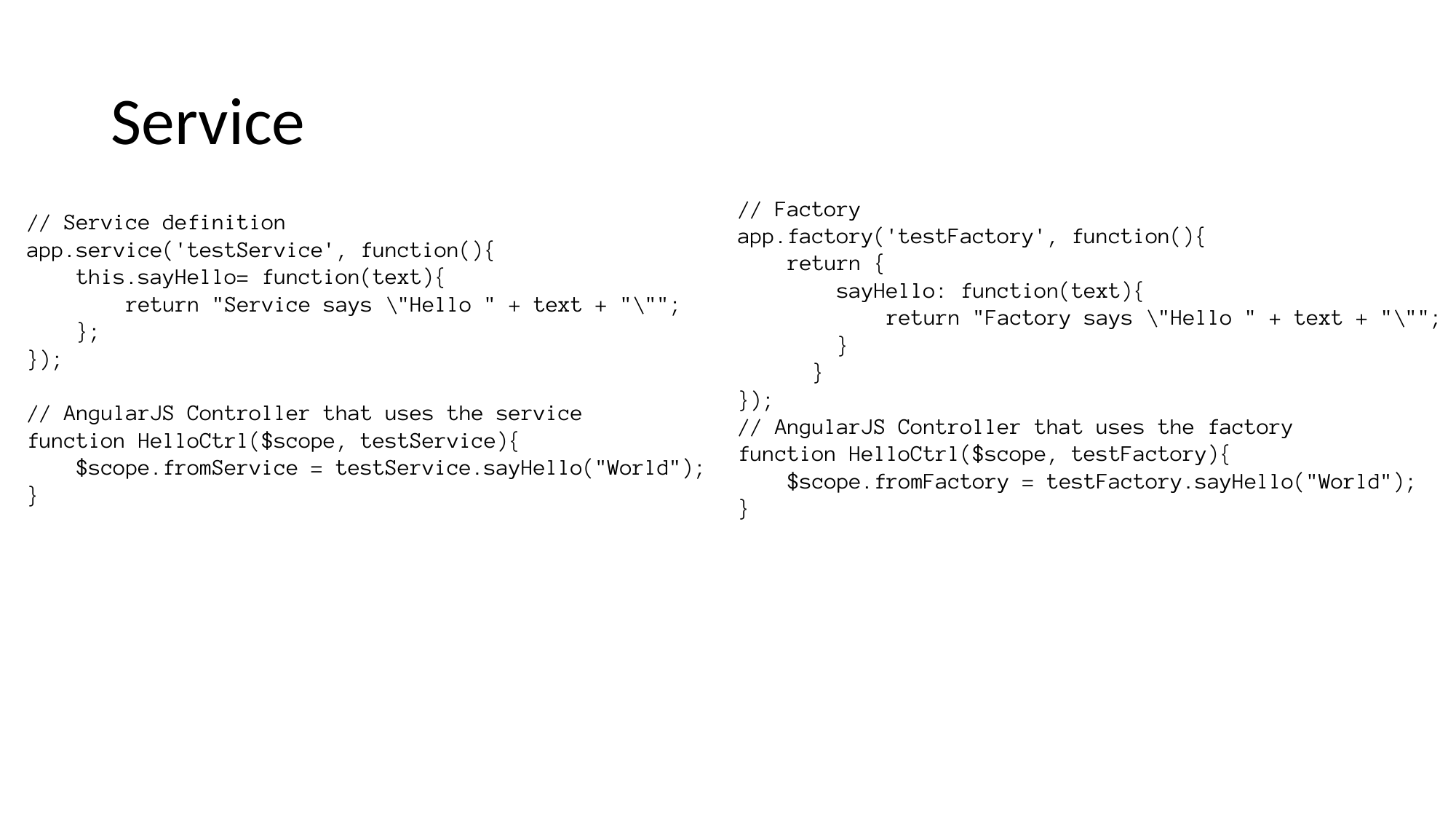

# Service
// Factory
app.factory('testFactory', function(){
    return {
        sayHello: function(text){
            return "Factory says \"Hello " + text + "\"";
        }
      }
});
// AngularJS Controller that uses the factory
function HelloCtrl($scope, testFactory){
    $scope.fromFactory = testFactory.sayHello("World");
}
// Service definition
app.service('testService', function(){
    this.sayHello= function(text){
        return "Service says \"Hello " + text + "\"";
    };
});

// AngularJS Controller that uses the service
function HelloCtrl($scope, testService){
    $scope.fromService = testService.sayHello("World");
}